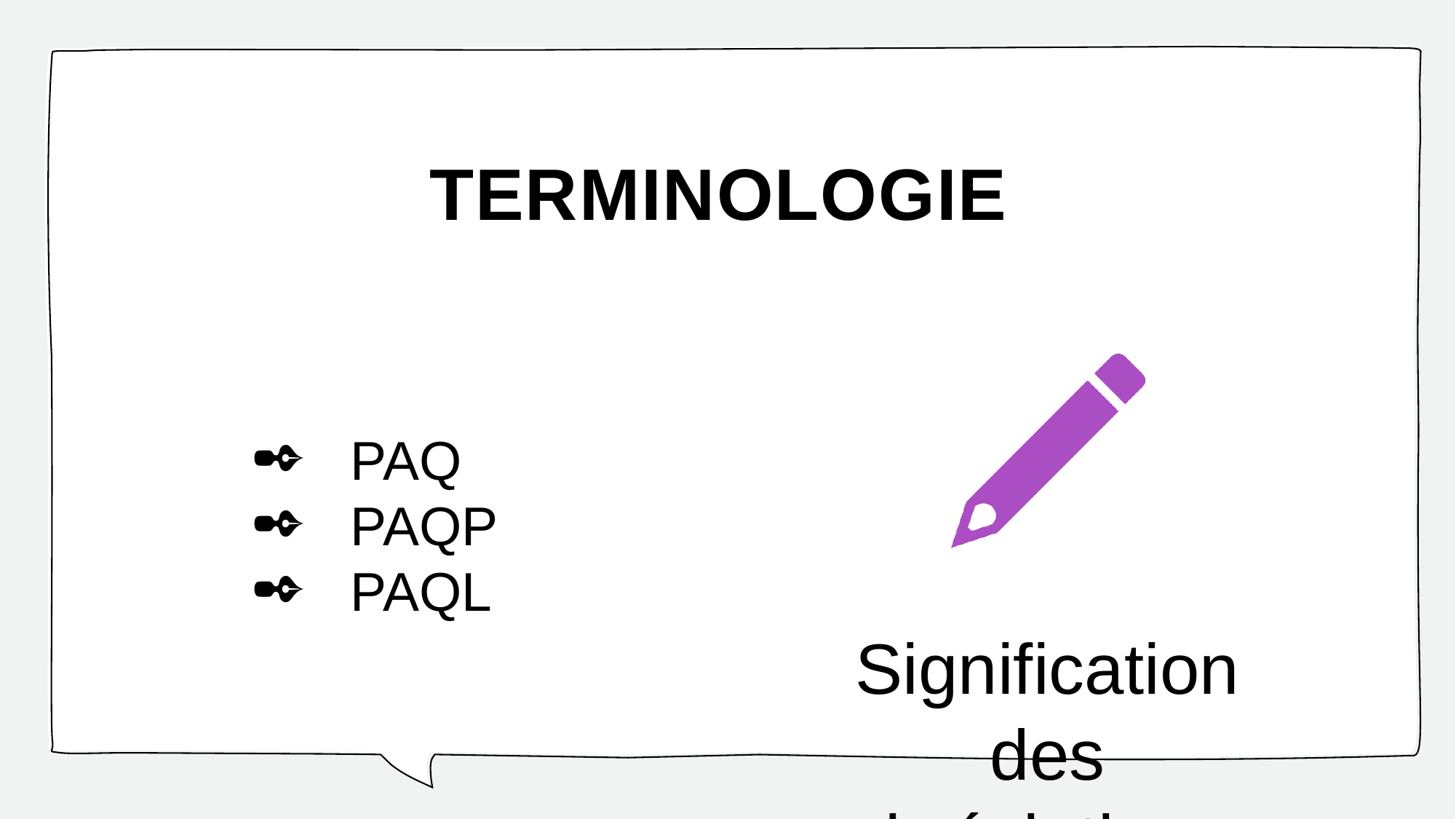

# TERMINOLOGIE
Signification des abréviations
  PAQ
  PAQP
  PAQL